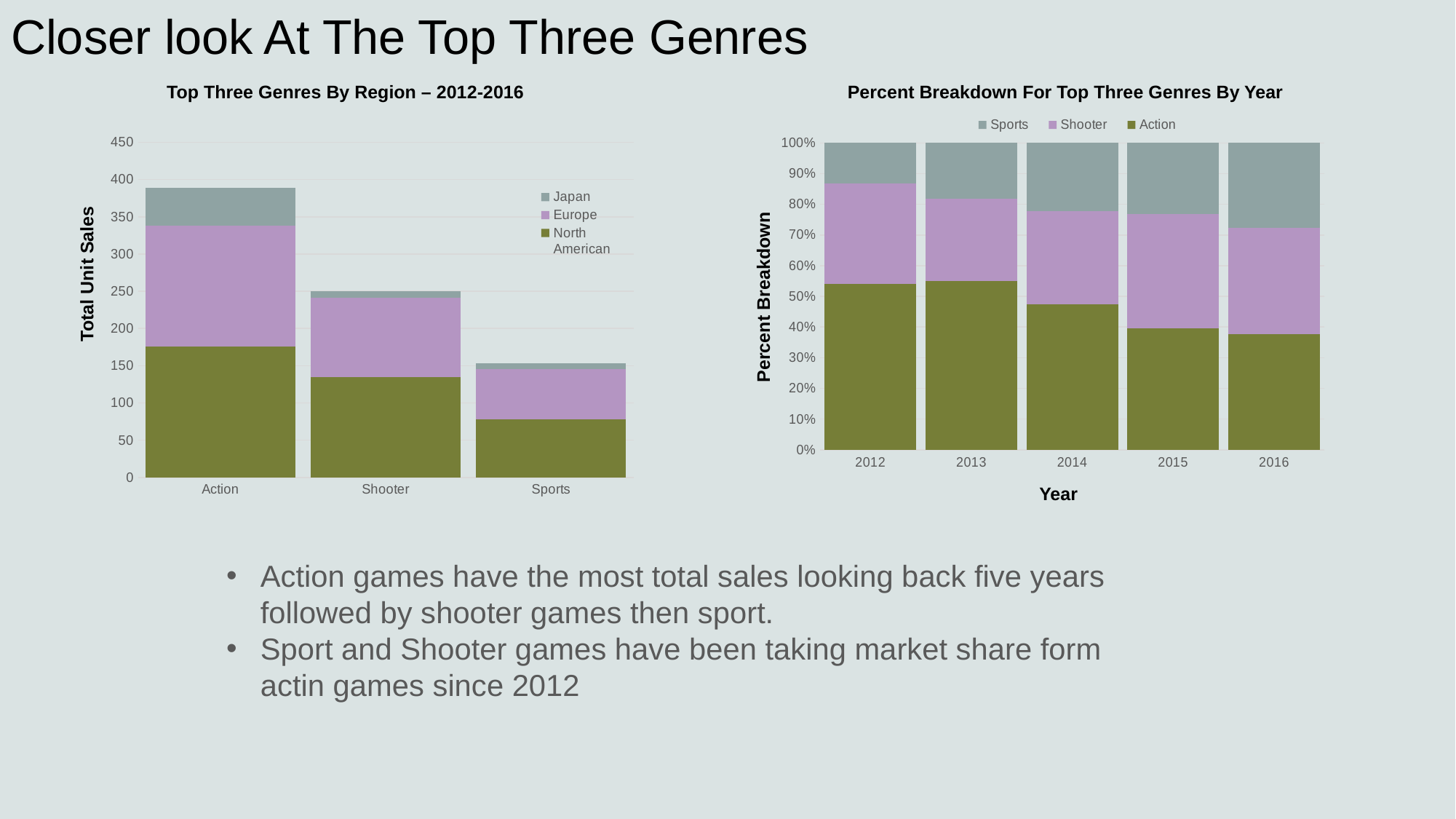

# Closer look At The Top Three Genres
Top Three Genres By Region – 2012-2016
Percent Breakdown For Top Three Genres By Year

### Chart

| Category | North American | Europe | Japan |
|---|---|---|---|
| Action | 175.96000000000018 | 162.04000000000025 | 50.920000000000115 |
| Shooter | 134.75999999999993 | 106.9600000000001 | 8.68999999999999 |
| Sports | 78.42999999999998 | 66.74 | 7.839999999999998 |

### Chart

| Category | Action | Shooter | Sports |
|---|---|---|---|
| 2012 | 126.8799999999999 | 76.62000000000002 | 30.93000000000001 |
| 2013 | 125.54 | 61.17999999999997 | 41.55000000000001 |
| 2014 | 98.91000000000008 | 63.54999999999998 | 46.66 |
| 2015 | 70.69999999999999 | 66.14999999999999 | 41.54000000000002 |
| 2016 | 19.910000000000004 | 18.219999999999995 | 14.599999999999994 |
Total Unit Sales
Percent Breakdown
Year
Action games have the most total sales looking back five years followed by shooter games then sport.
Sport and Shooter games have been taking market share form actin games since 2012